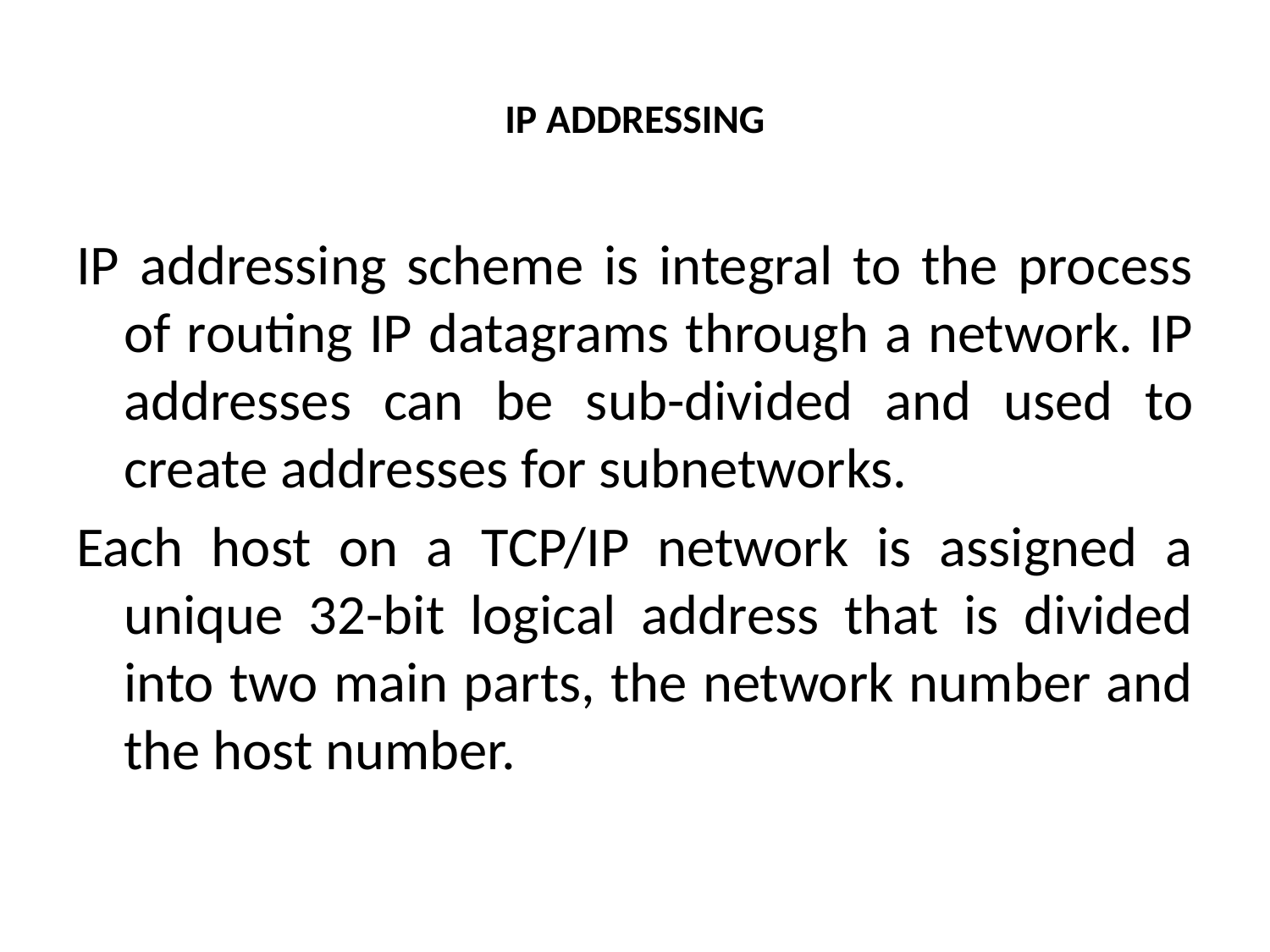

# IP ADDRESSING
IP addressing scheme is integral to the process of routing IP datagrams through a network. IP addresses can be sub-divided and used to create addresses for subnetworks.
Each host on a TCP/IP network is assigned a unique 32-bit logical address that is divided into two main parts, the network number and the host number.